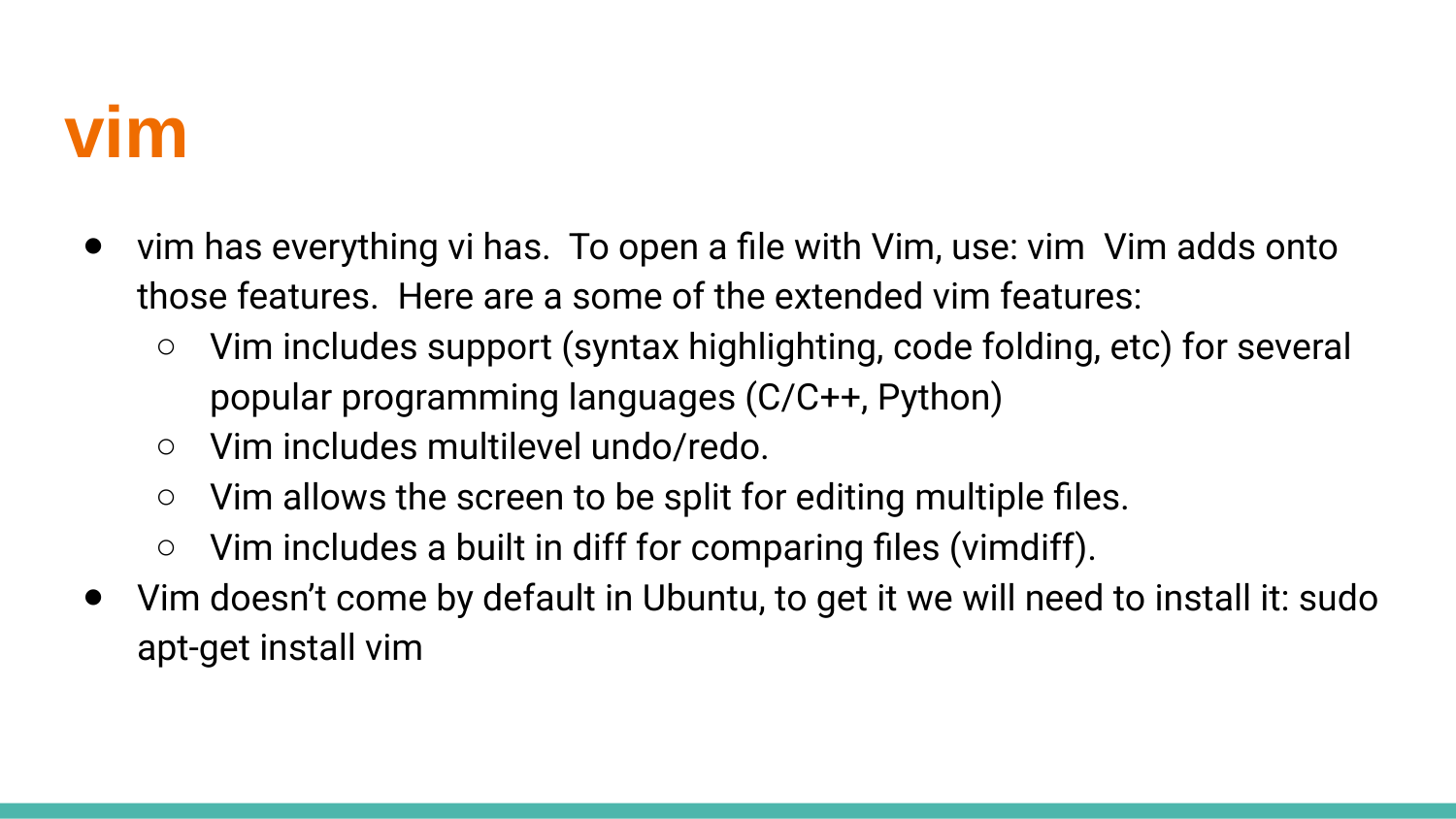

# vim
vim has everything vi has.  To open a file with Vim, use: vim  Vim adds onto those features.  Here are a some of the extended vim features:
Vim includes support (syntax highlighting, code folding, etc) for several popular programming languages (C/C++, Python)
Vim includes multilevel undo/redo.
Vim allows the screen to be split for editing multiple files.
Vim includes a built in diff for comparing files (vimdiff).
Vim doesn’t come by default in Ubuntu, to get it we will need to install it: sudo apt-get install vim